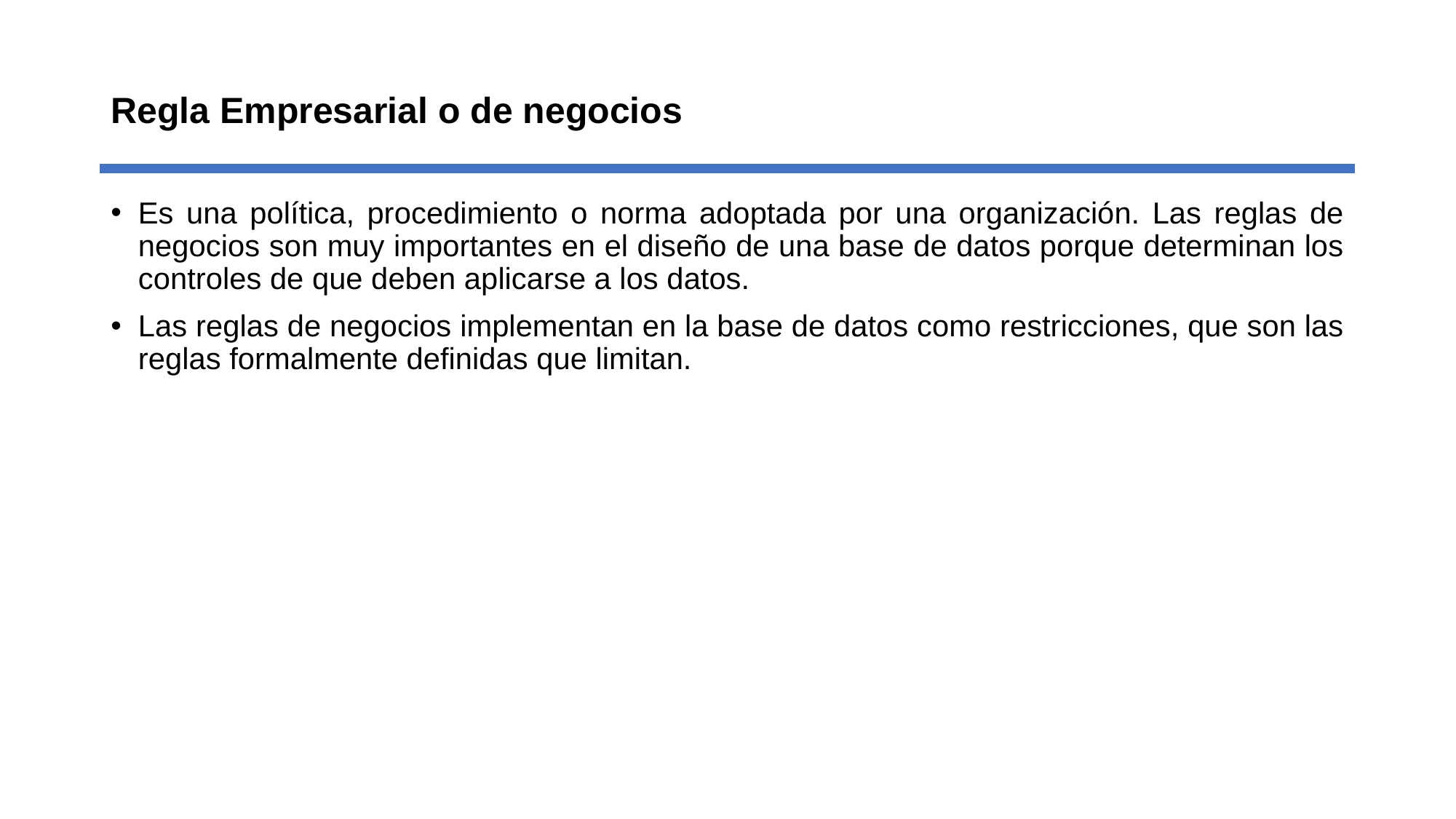

# Regla Empresarial o de negocios
Es una política, procedimiento o norma adoptada por una organización. Las reglas de negocios son muy importantes en el diseño de una base de datos porque determinan los controles de que deben aplicarse a los datos.
Las reglas de negocios implementan en la base de datos como restricciones, que son las reglas formalmente definidas que limitan.